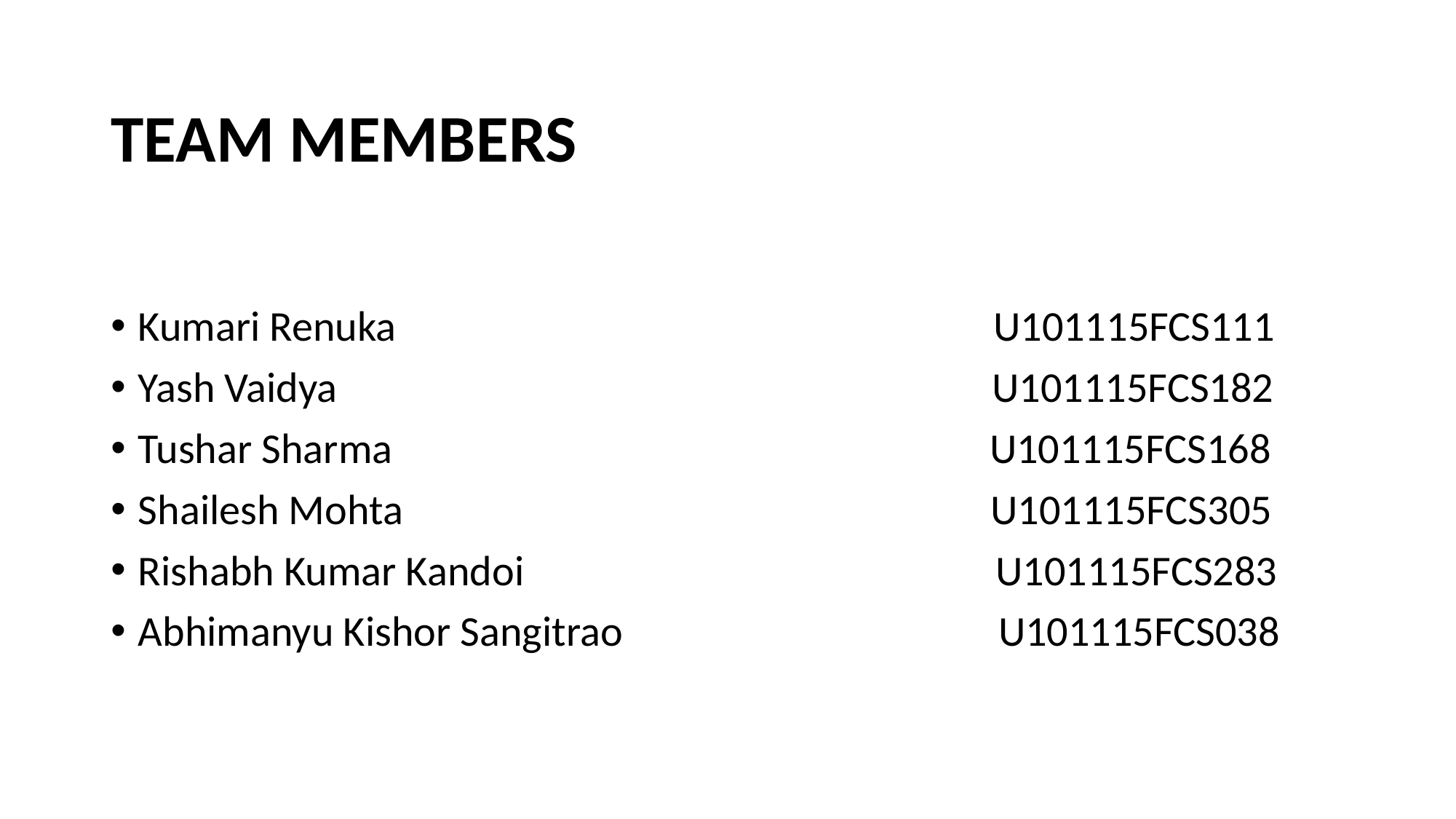

# TEAM MEMBERS

Kumari Renuka                                                              U101115FCS111
Yash Vaidya                                                                    U101115FCS182
Tushar Sharma                                                              U101115FCS168
Shailesh Mohta                                                             U101115FCS305
Rishabh Kumar Kandoi                                                 U101115FCS283
Abhimanyu Kishor Sangitrao                                       U101115FCS038